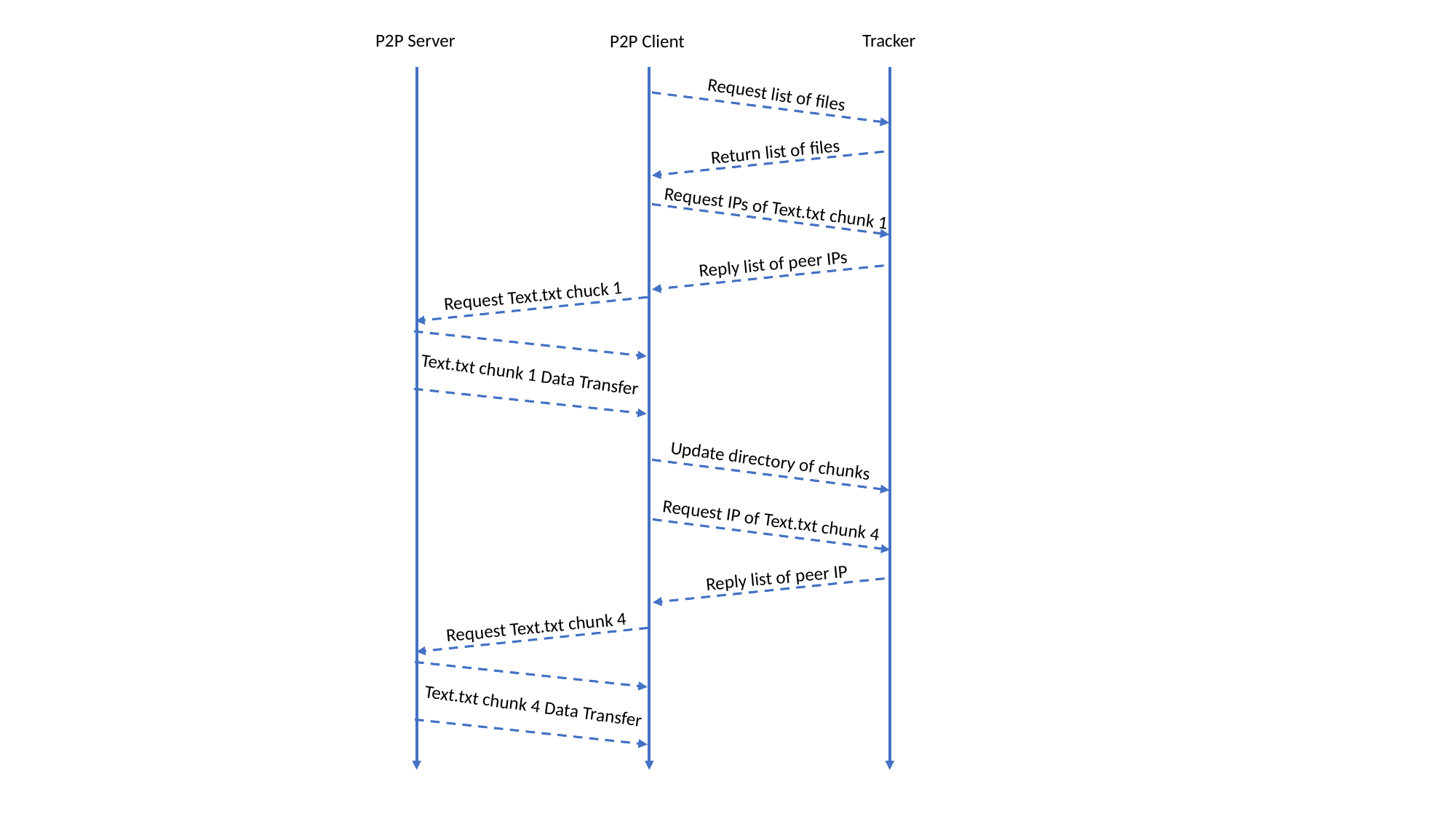

P2P Server
Tracker
P2P Client
Request list of files
Return list of files
Request IPs of Text.txt chunk 1
Reply list of peer IPs
Request Text.txt chuck 1
Text.txt chunk 1 Data Transfer
Update directory of chunks
Request IP of Text.txt chunk 4
Reply list of peer IP
Request Text.txt chunk 4
Text.txt chunk 4 Data Transfer